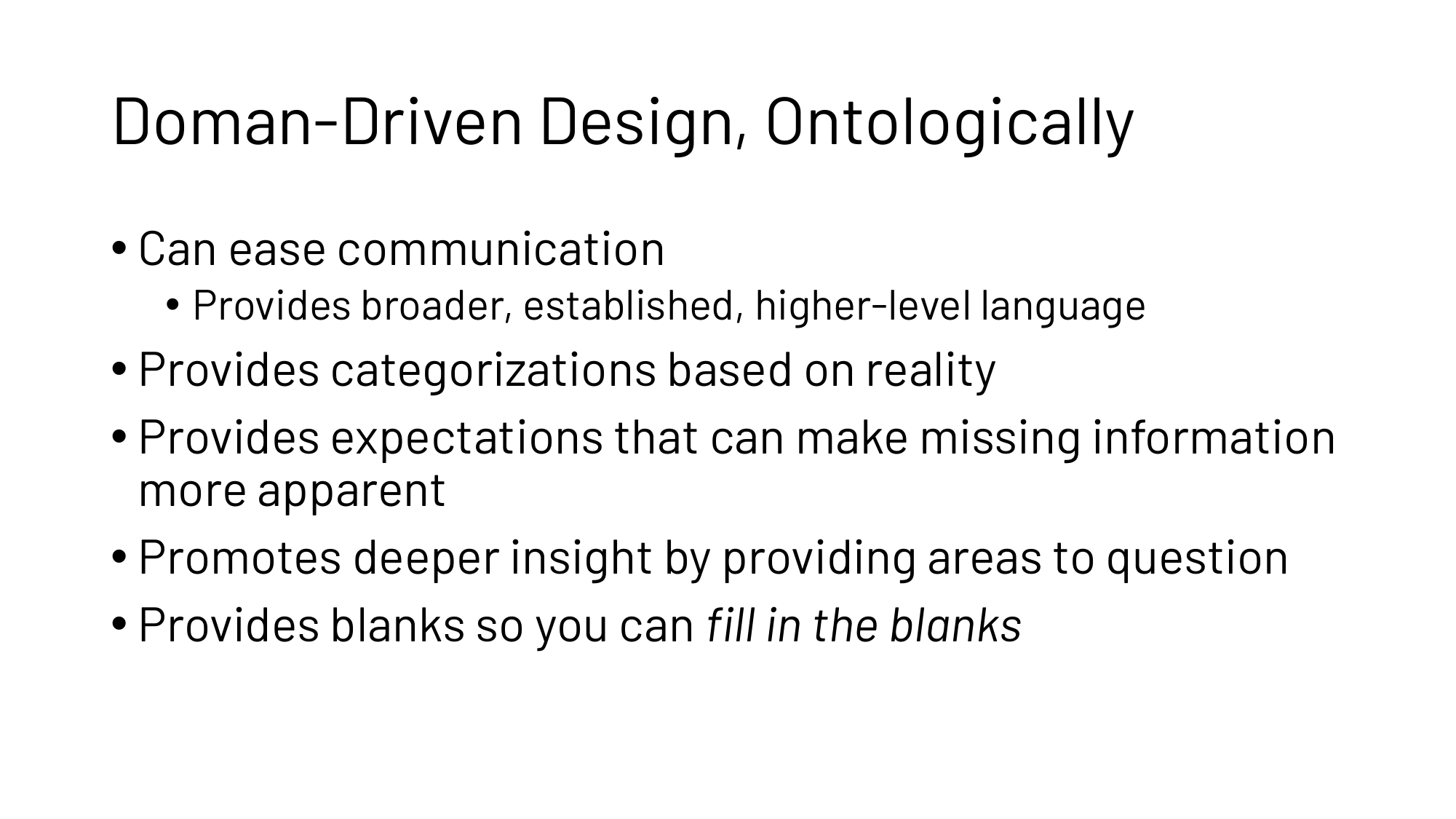

# Doman-Driven Design, Ontologically
Can ease communication
Provides broader, established, higher-level language
Provides categorizations based on reality
Provides expectations that can make missing information more apparent
Promotes deeper insight by providing areas to question
Provides blanks so you can fill in the blanks